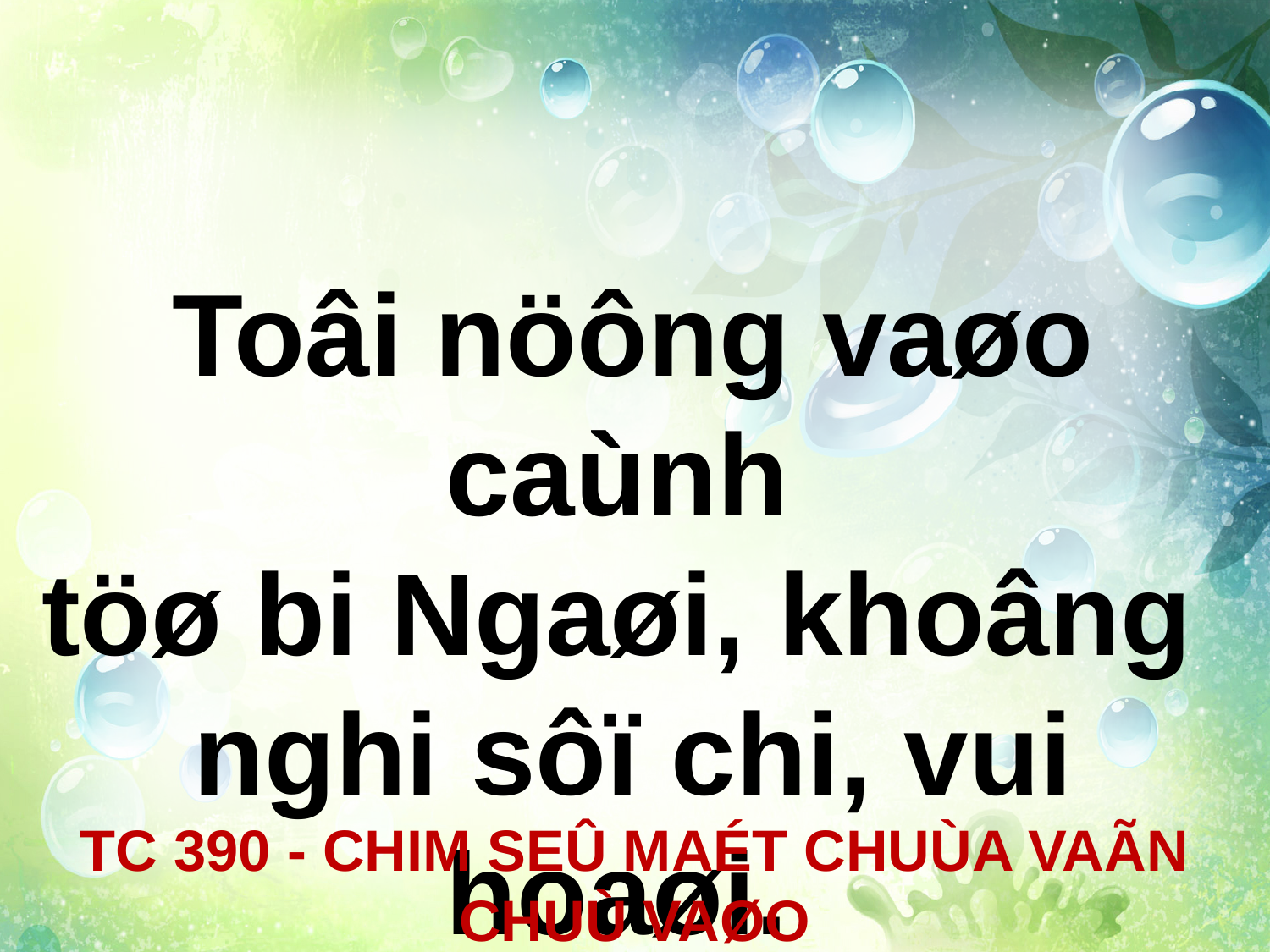

Toâi nöông vaøo caùnh
töø bi Ngaøi, khoâng
nghi sôï chi, vui hoaøi.
TC 390 - CHIM SEÛ MAÉT CHUÙA VAÃN CHUÙ VAØO